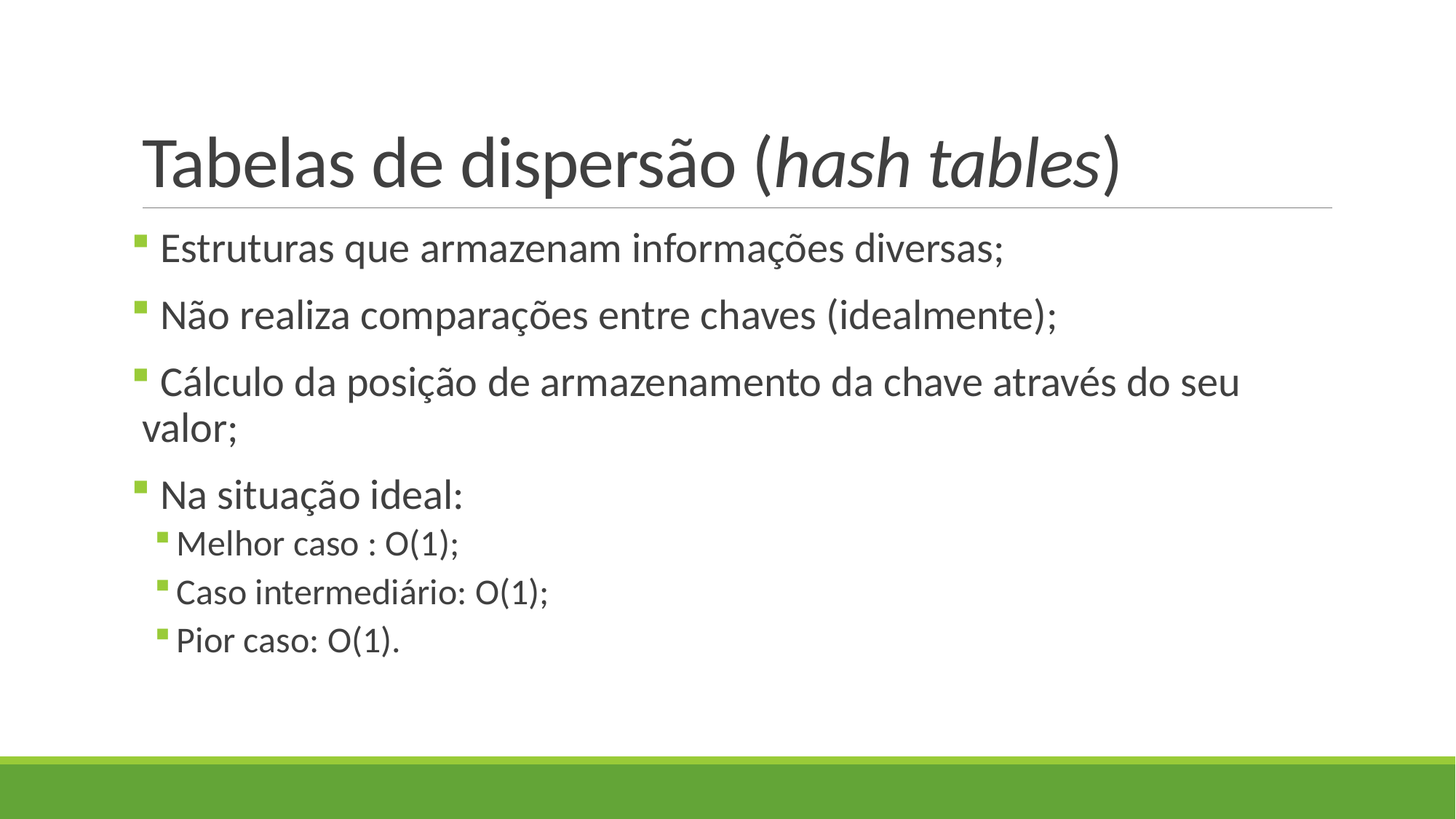

# Tabelas de dispersão (hash tables)
 Estruturas que armazenam informações diversas;
 Não realiza comparações entre chaves (idealmente);
 Cálculo da posição de armazenamento da chave através do seu valor;
 Na situação ideal:
Melhor caso : O(1);
Caso intermediário: O(1);
Pior caso: O(1).